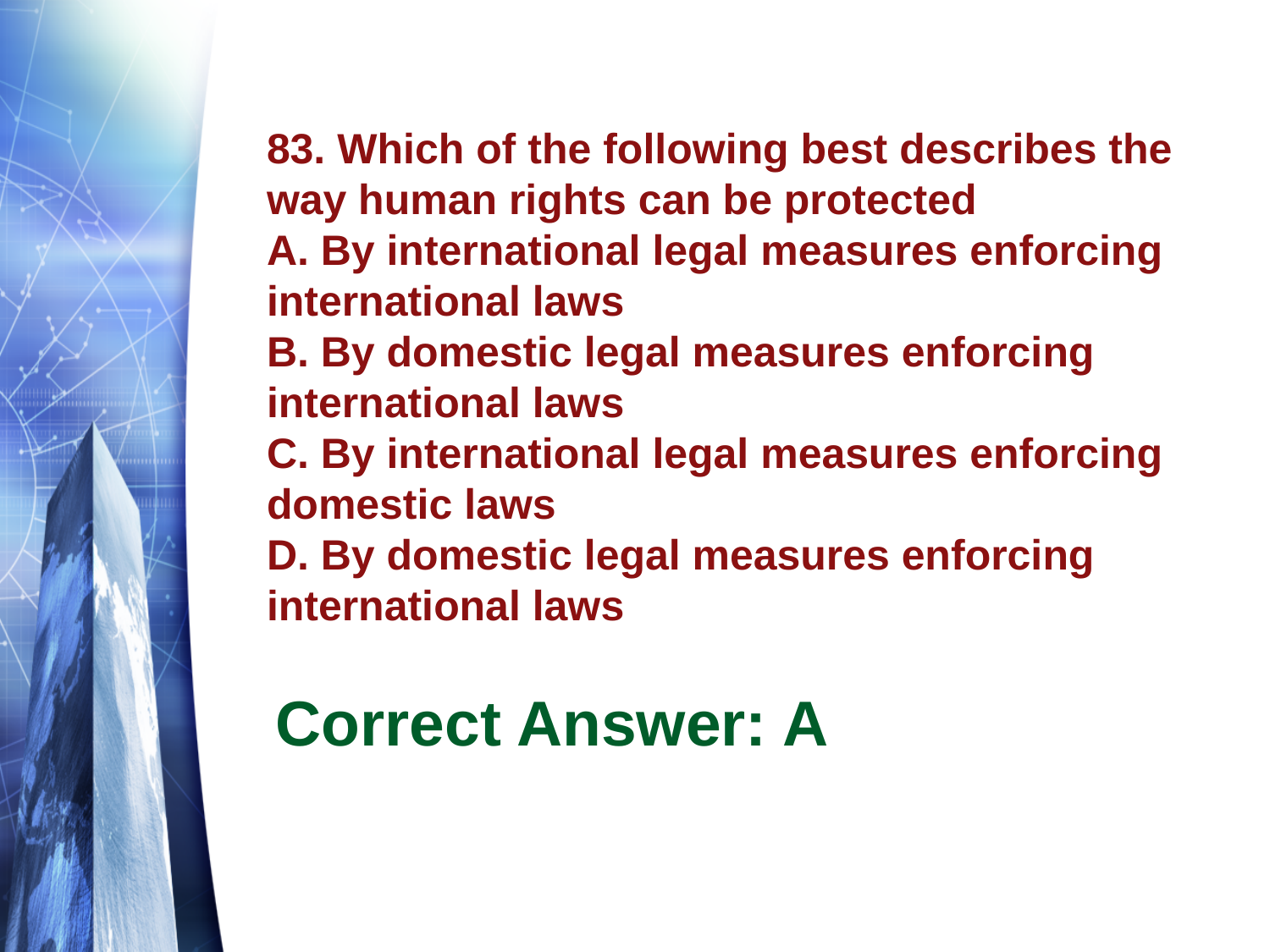

# 83. Which of the following best describes the way human rights can be protected A. By international legal measures enforcing international laws B. By domestic legal measures enforcing international laws C. By international legal measures enforcing domestic laws D. By domestic legal measures enforcing international laws
Correct Answer: A